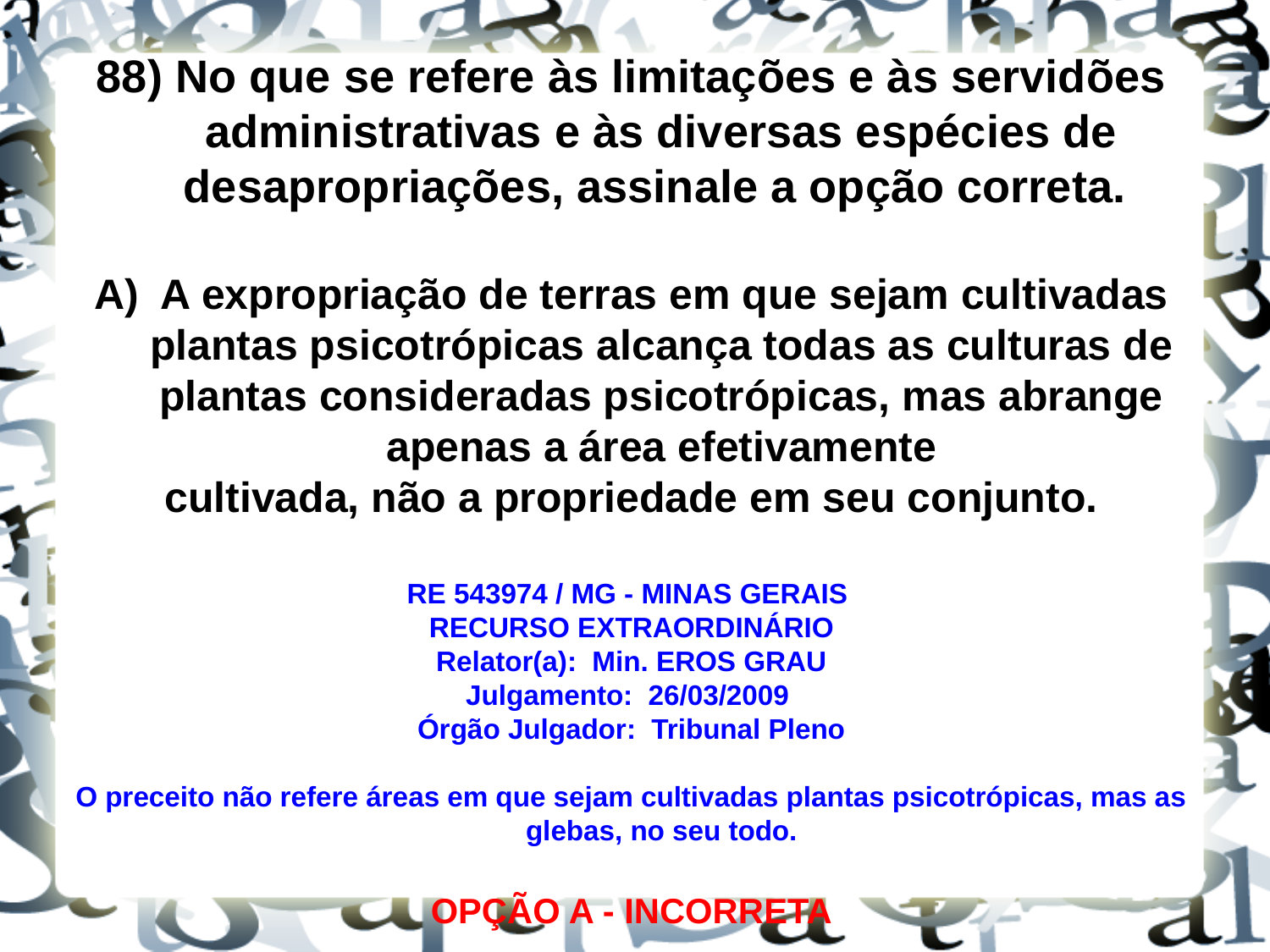

88) No que se refere às limitações e às servidões administrativas e às diversas espécies de desapropriações, assinale a opção correta.

A)  A expropriação de terras em que sejam cultivadas plantas psicotrópicas alcança todas as culturas de plantas consideradas psicotrópicas, mas abrange apenas a área efetivamente
cultivada, não a propriedade em seu conjunto.

RE 543974 / MG - MINAS GERAIS
RECURSO EXTRAORDINÁRIO
Relator(a):  Min. EROS GRAU
Julgamento:  26/03/2009
Órgão Julgador:  Tribunal Pleno

O preceito não refere áreas em que sejam cultivadas plantas psicotrópicas, mas as glebas, no seu todo.

OPÇÃO A - INCORRETA